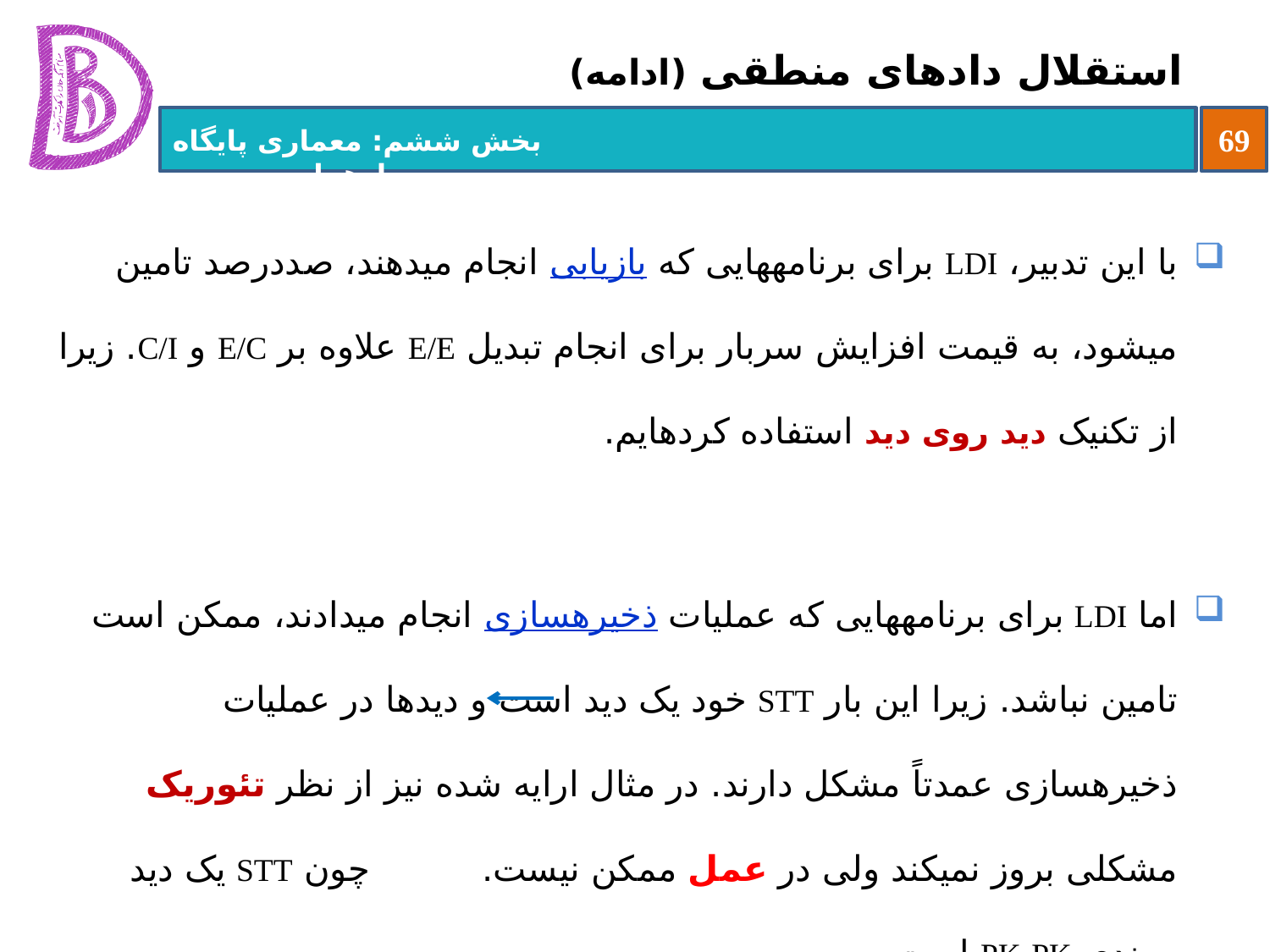

# استقلال داده‏ای منطقی (ادامه)
با این تدبیر، LDI برای برنامه‏هایی که بازیابی انجام می‏دهند، صددرصد تامین می‏شود، به قیمت افزایش سربار برای انجام تبدیل E/E علاوه بر E/C و C/I. زیرا از تکنیک دید روی دید استفاده کرده‏ایم.

اما LDI برای برنامه‏هایی که عملیات ذخیره‏سازی انجام می‏دادند، ممکن است تامین نباشد. زیرا این بار STT خود یک دید است و دیدها در عملیات ذخیره‏سازی عمدتاً مشکل دارند. در مثال ارایه شده نیز از نظر تئوریک مشکلی بروز نمی‏کند ولی در عمل ممکن نیست.          چون STT یک دید پیوندی PK-PK است.